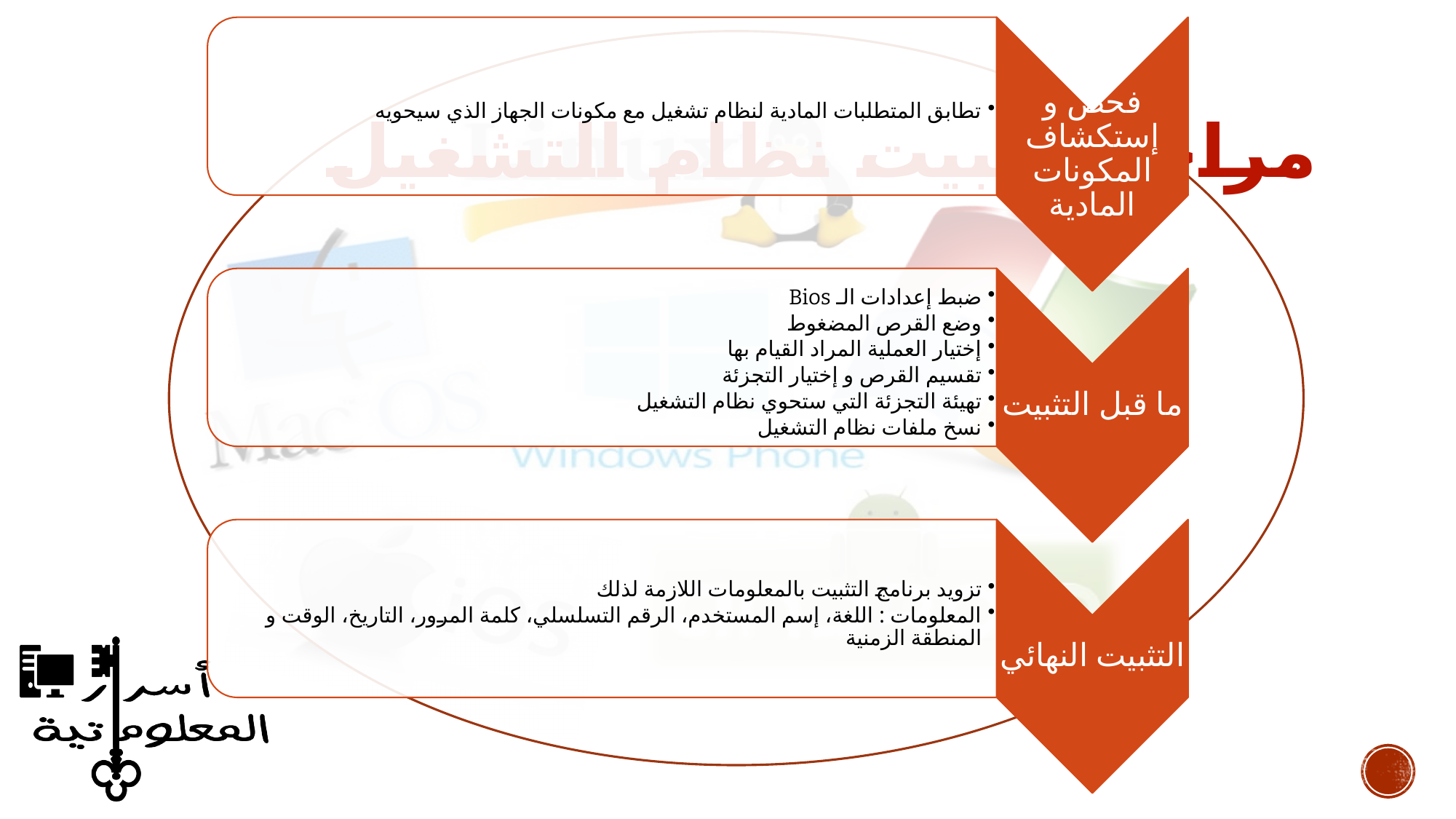

فحص و إستكشاف المكونات المادية
تطابق المتطلبات المادية لنظام تشغيل مع مكونات الجهاز الذي سيحويه
ما قبل التثبيت
ضبط إعدادات الـ Bios
وضع القرص المضغوط
إختيار العملية المراد القيام بها
تقسيم القرص و إختيار التجزئة
تهيئة التجزئة التي ستحوي نظام التشغيل
نسخ ملفات نظام التشغيل
التثبيت النهائي
تزويد برنامج التثبيت بالمعلومات اللازمة لذلك
المعلومات : اللغة، إسم المستخدم، الرقم التسلسلي، كلمة المرور، التاريخ، الوقت و المنطقة الزمنية
# مراحل تثبيت نظام التشغيل